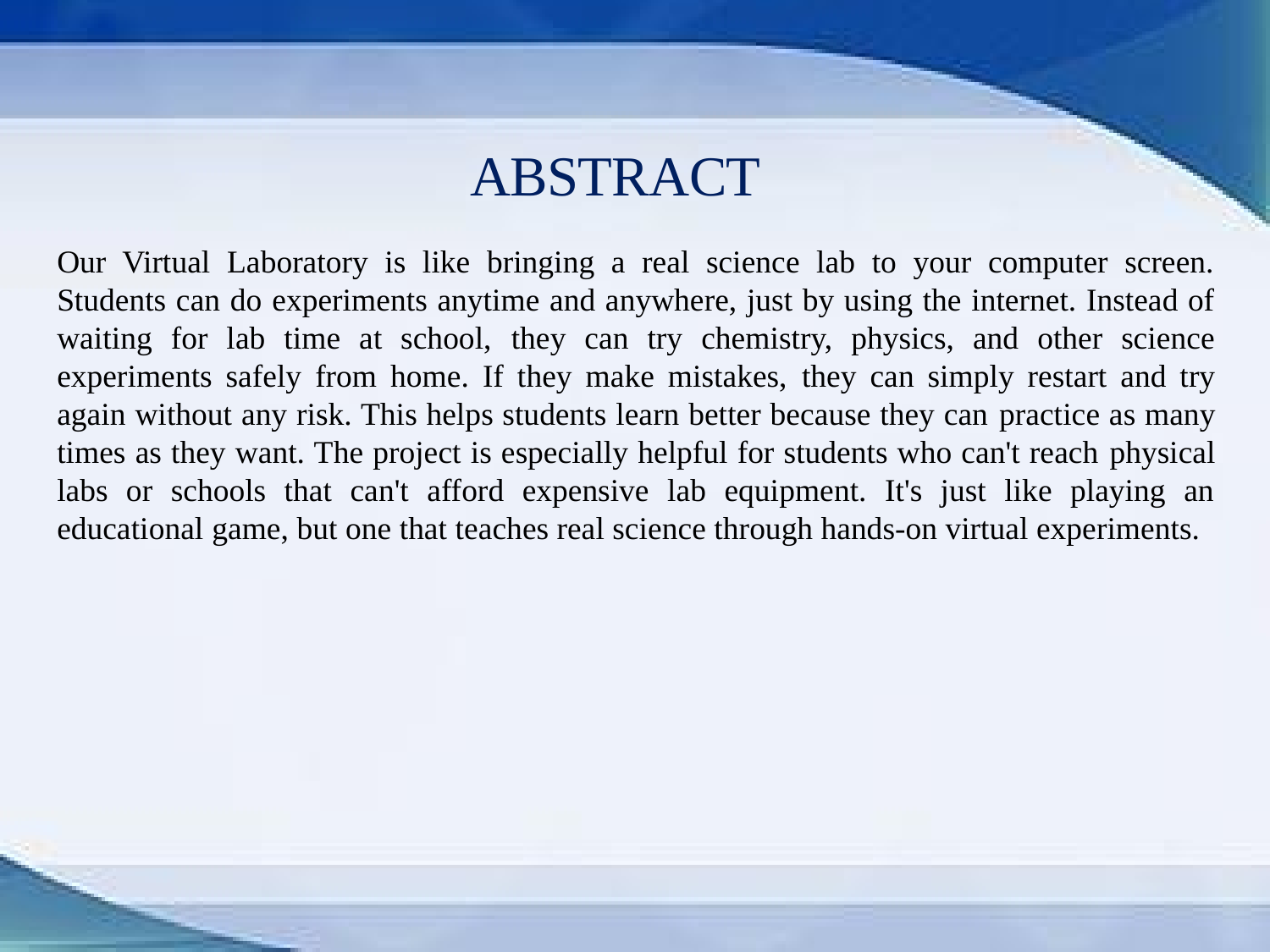

# ABSTRACT
Our Virtual Laboratory is like bringing a real science lab to your computer screen. Students can do experiments anytime and anywhere, just by using the internet. Instead of waiting for lab time at school, they can try chemistry, physics, and other science experiments safely from home. If they make mistakes, they can simply restart and try again without any risk. This helps students learn better because they can practice as many times as they want. The project is especially helpful for students who can't reach physical labs or schools that can't afford expensive lab equipment. It's just like playing an educational game, but one that teaches real science through hands-on virtual experiments.